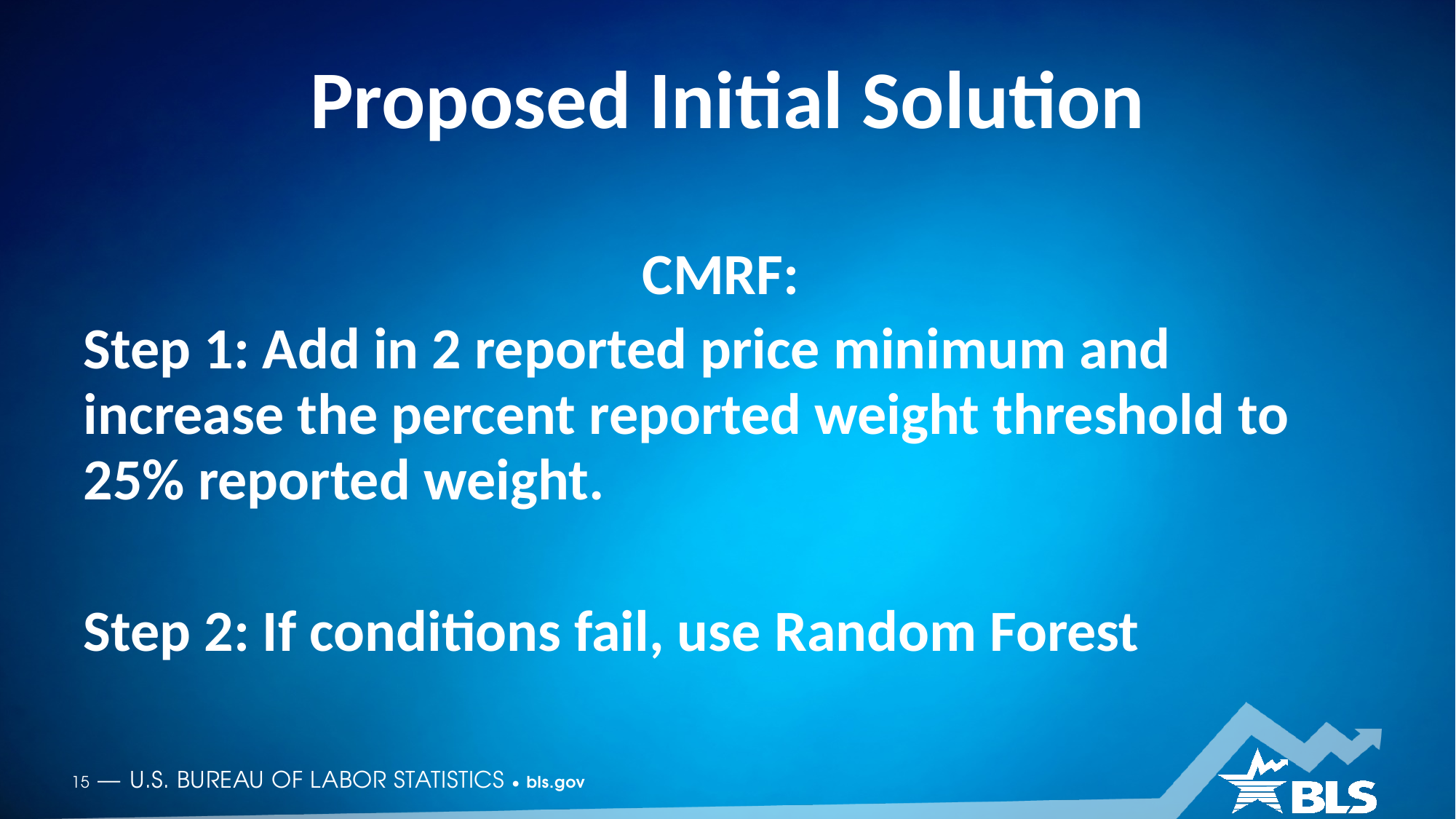

# Proposed Initial Solution
CMRF:
Step 1: Add in 2 reported price minimum and increase the percent reported weight threshold to 25% reported weight.

Step 2: If conditions fail, use Random Forest